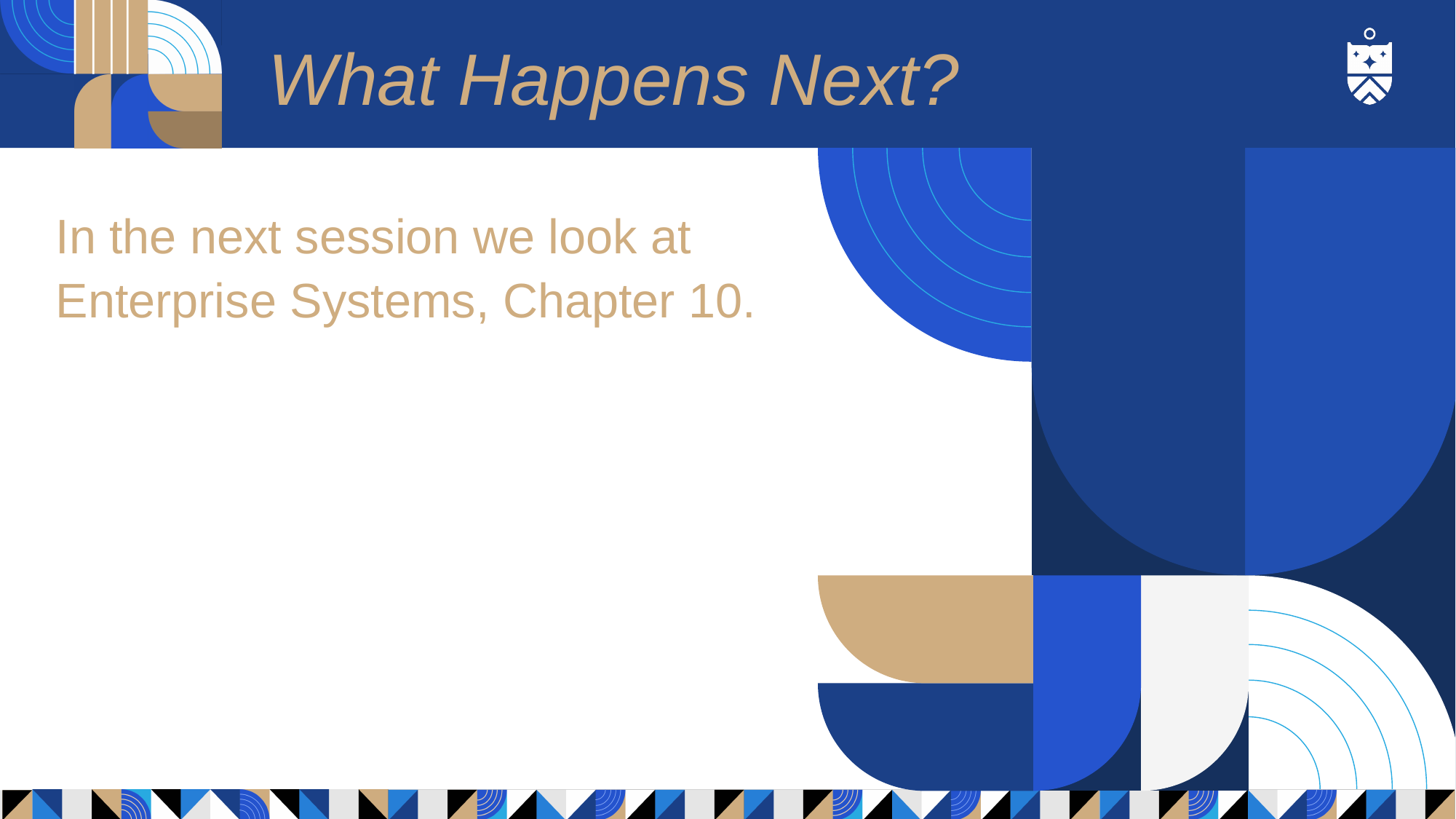

# What Happens Next?
In the next session we look at Enterprise Systems, Chapter 10.